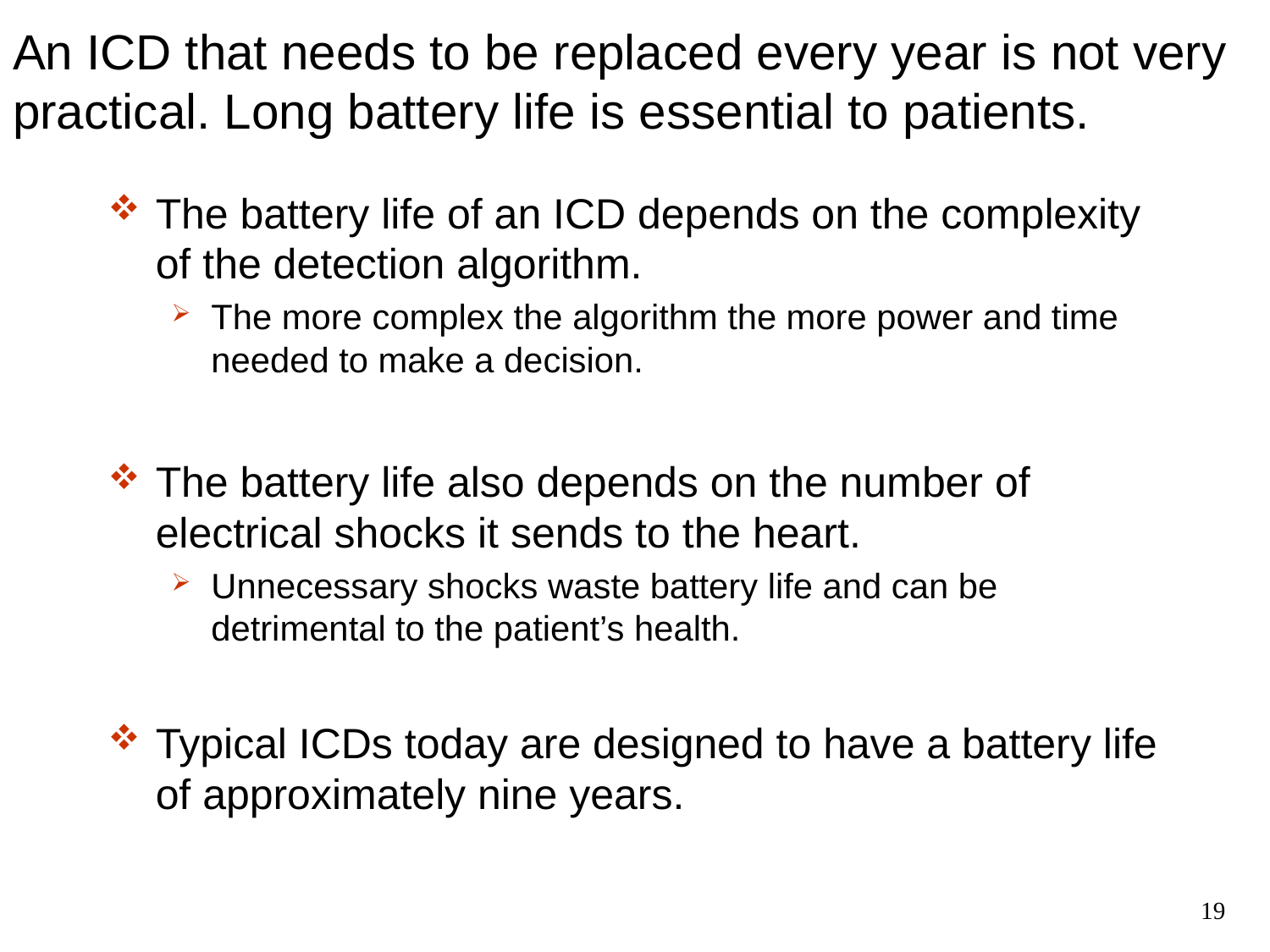

# An ICD that needs to be replaced every year is not very practical. Long battery life is essential to patients.
The battery life of an ICD depends on the complexity of the detection algorithm.
The more complex the algorithm the more power and time needed to make a decision.

The battery life also depends on the number of electrical shocks it sends to the heart.
Unnecessary shocks waste battery life and can be detrimental to the patient’s health.

Typical ICDs today are designed to have a battery life of approximately nine years.